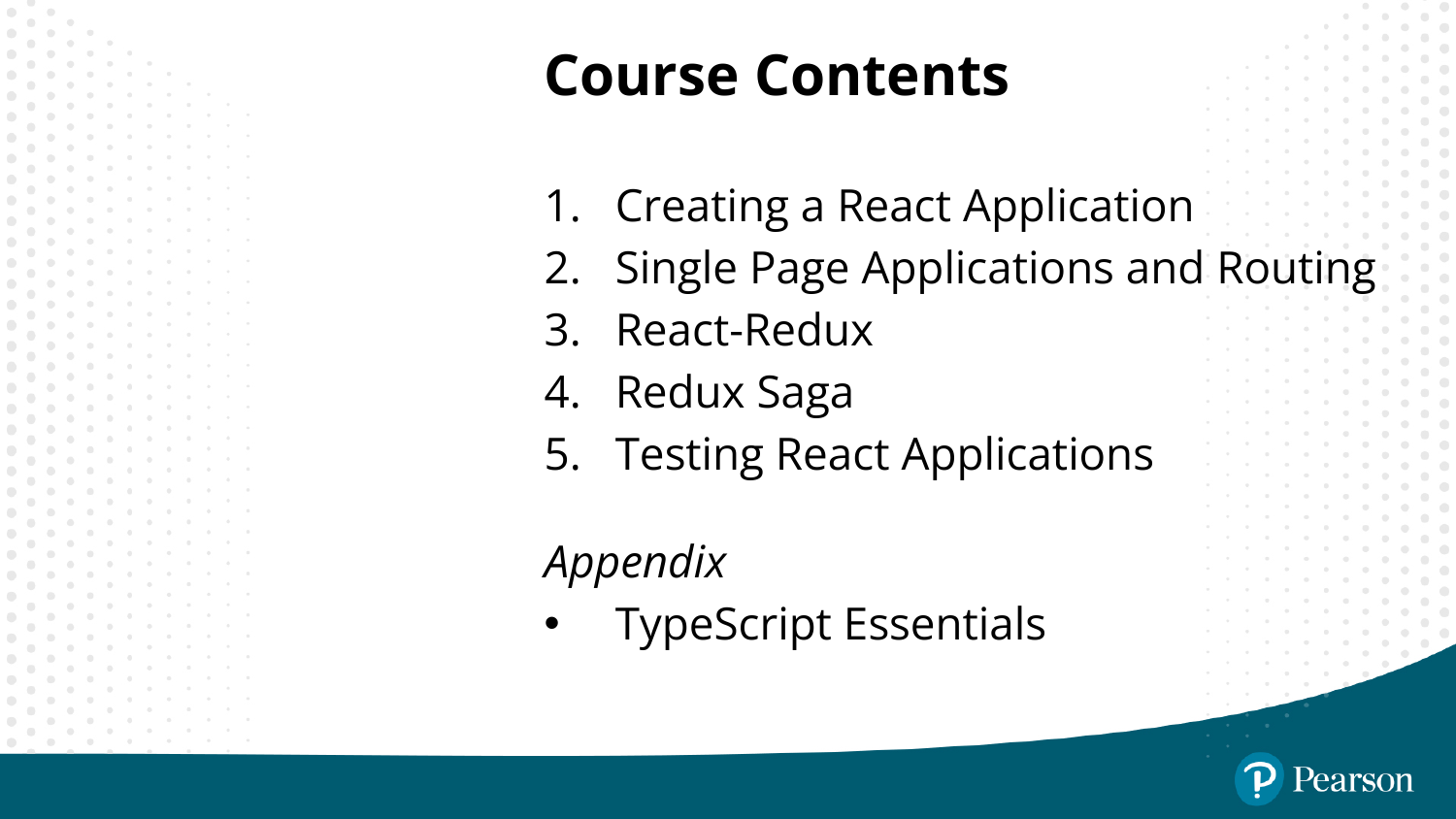

Course Contents
Creating a React Application
Single Page Applications and Routing
React-Redux
Redux Saga
Testing React Applications

Appendix
TypeScript Essentials